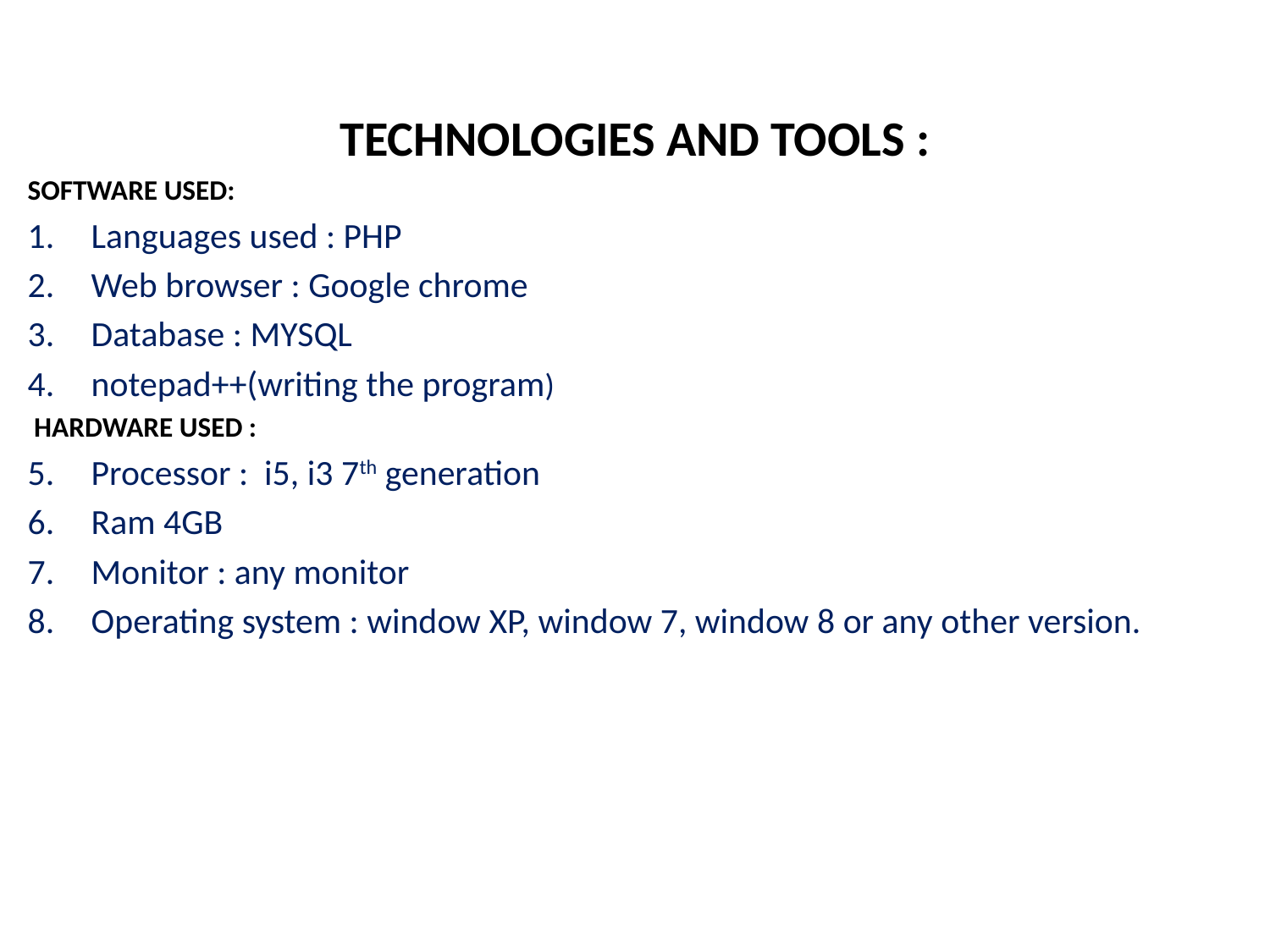

#

TECHNOLOGIES AND TOOLS :
SOFTWARE USED:
Languages used : PHP
Web browser : Google chrome
Database : MYSQL
notepad++(writing the program)
 HARDWARE USED :
Processor :  i5, i3 7th generation
Ram 4GB
Monitor : any monitor
Operating system : window XP, window 7, window 8 or any other version.